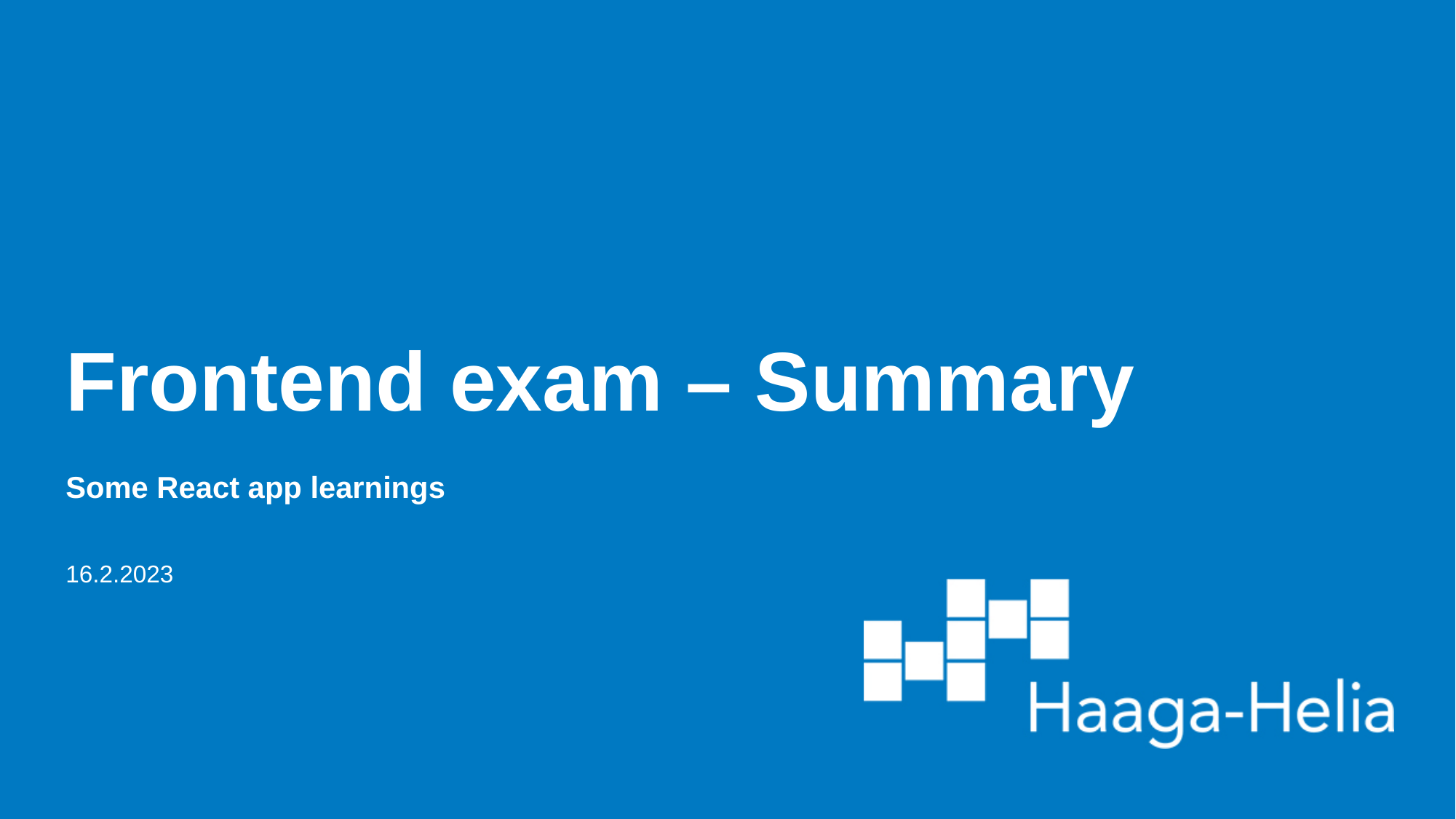

# Frontend exam – Summary
Some React app learnings
16.2.2023